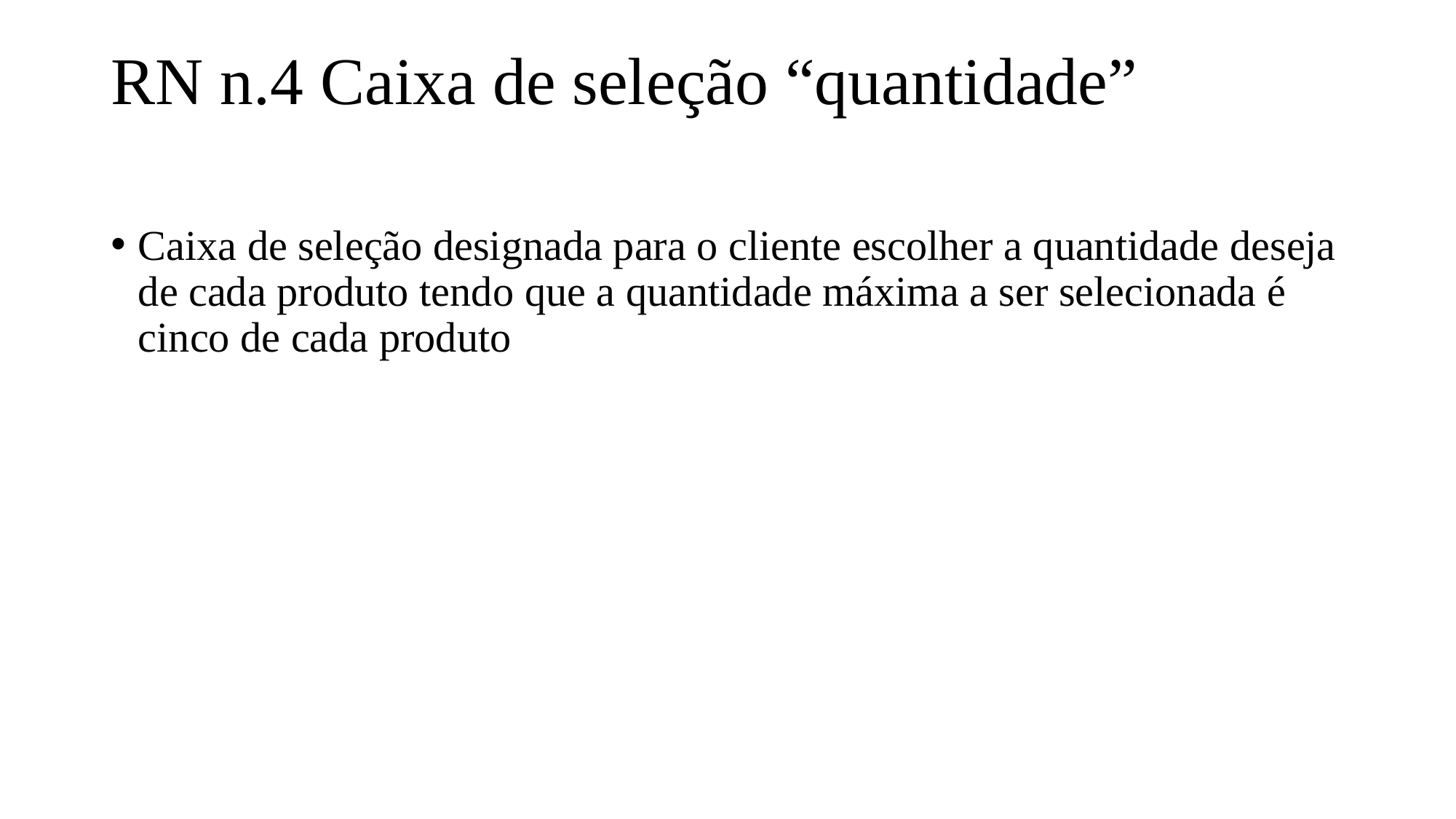

# RN n.4 Caixa de seleção “quantidade”
Caixa de seleção designada para o cliente escolher a quantidade deseja de cada produto tendo que a quantidade máxima a ser selecionada é cinco de cada produto